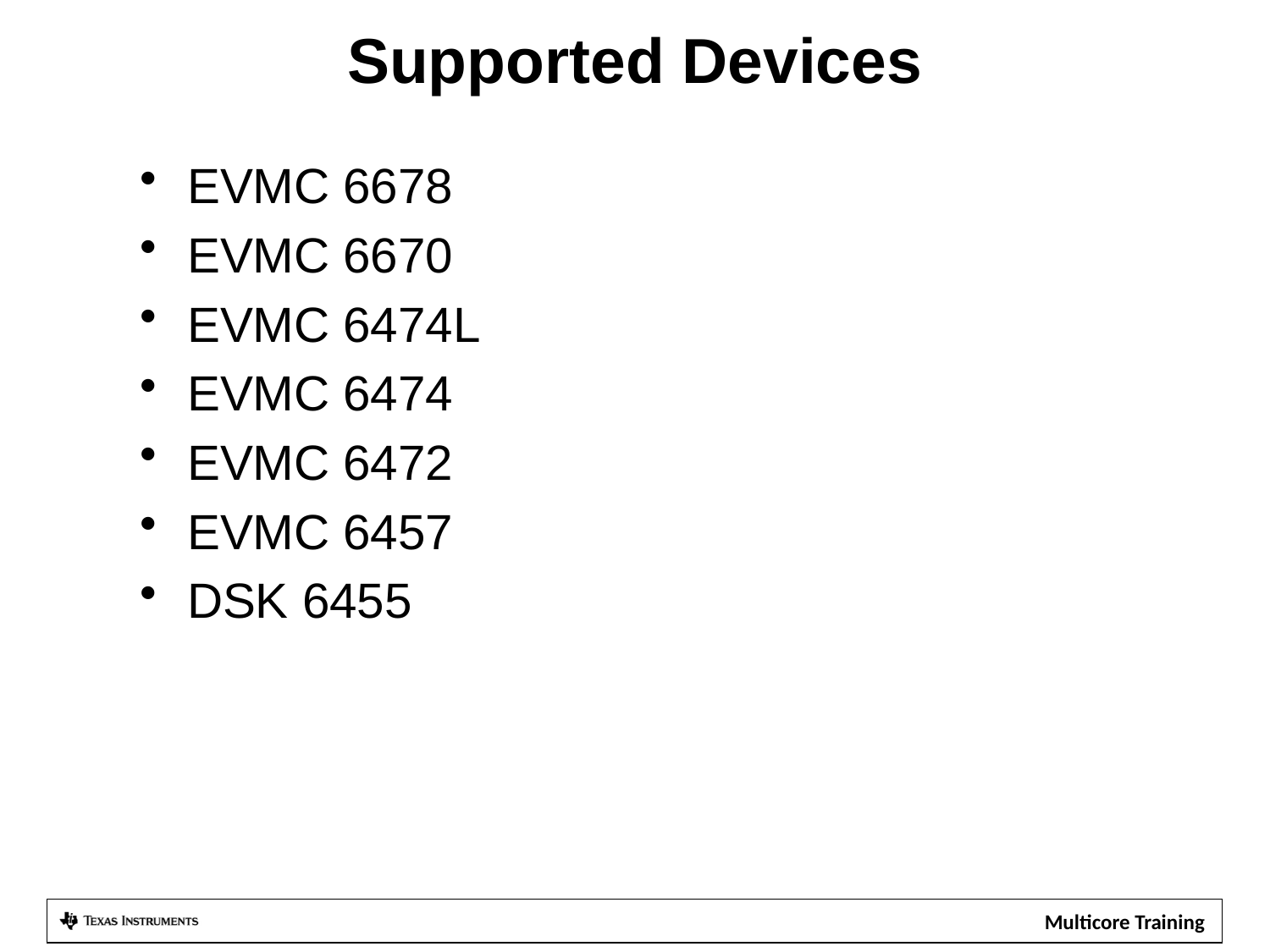

# Supported Devices
EVMC 6678
EVMC 6670
EVMC 6474L
EVMC 6474
EVMC 6472
EVMC 6457
DSK 6455